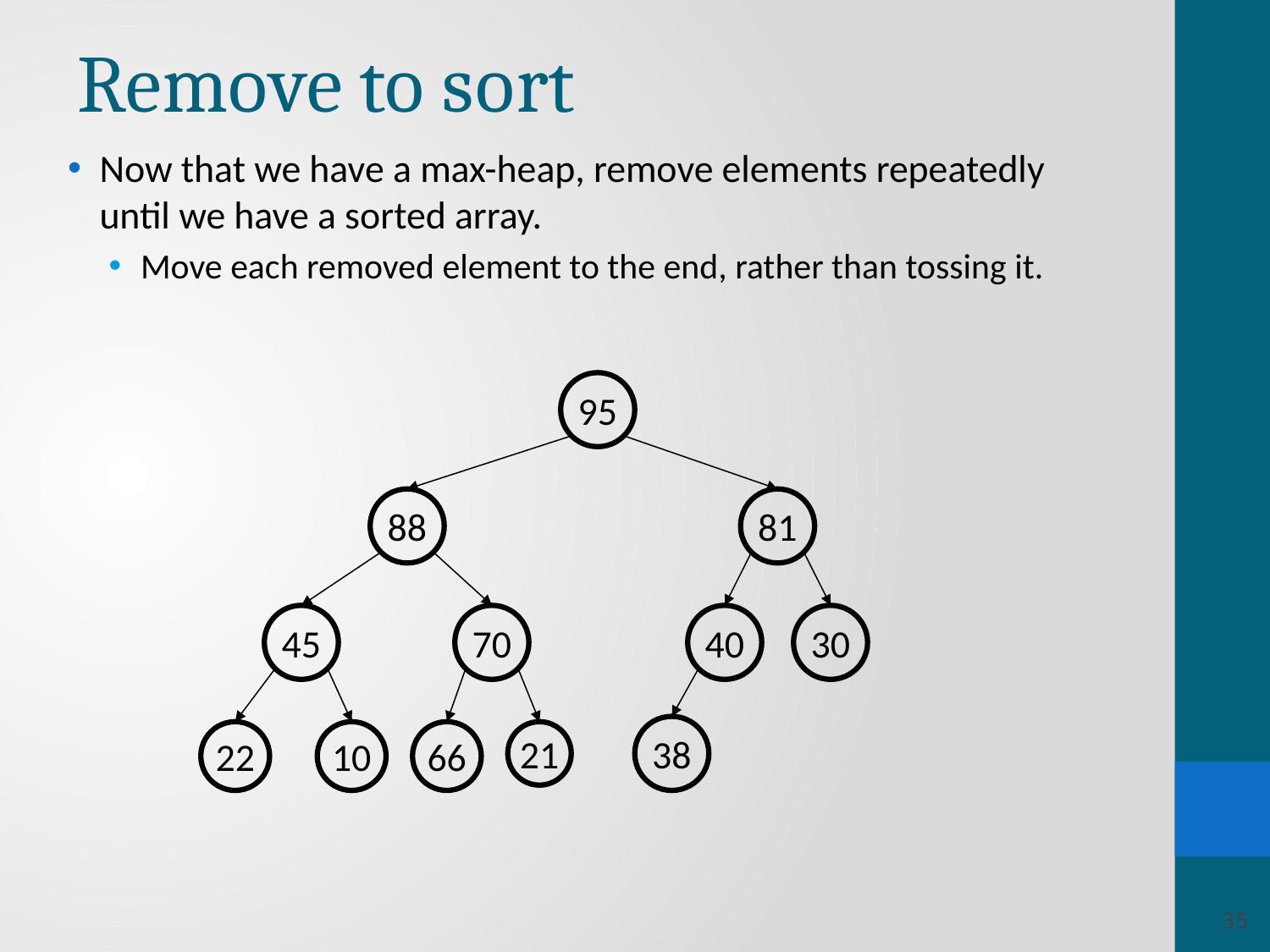

# Remove to sort
Now that we have a max-heap, remove elements repeatedly until we have a sorted array.
Move each removed element to the end, rather than tossing it.
95
88
81
45
70
40
30
38
22
10
66
21